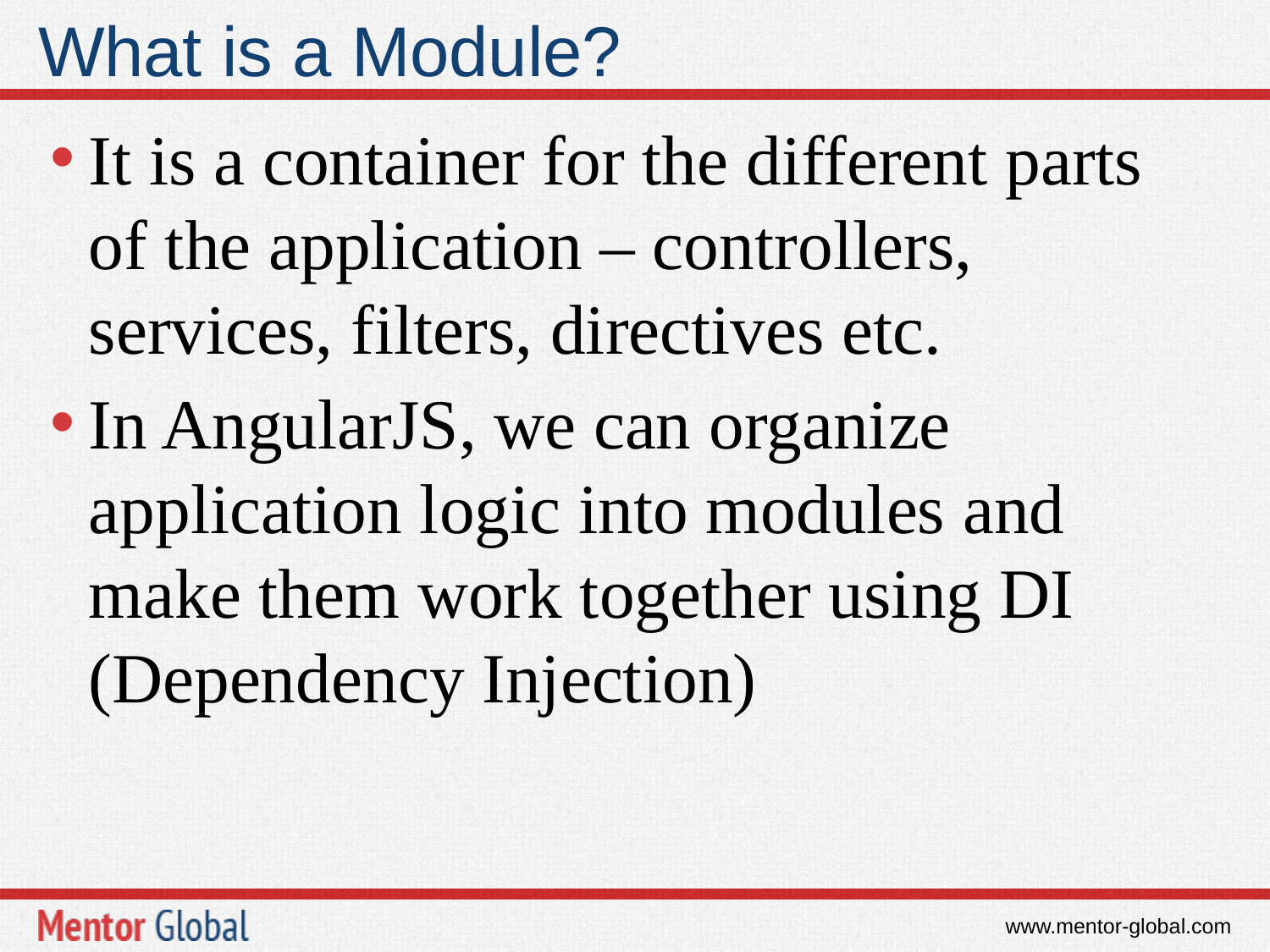

# What is a Module?
It is a container for the different parts of the application – controllers, services, filters, directives etc.
In AngularJS, we can organize application logic into modules and make them work together using DI (Dependency Injection)